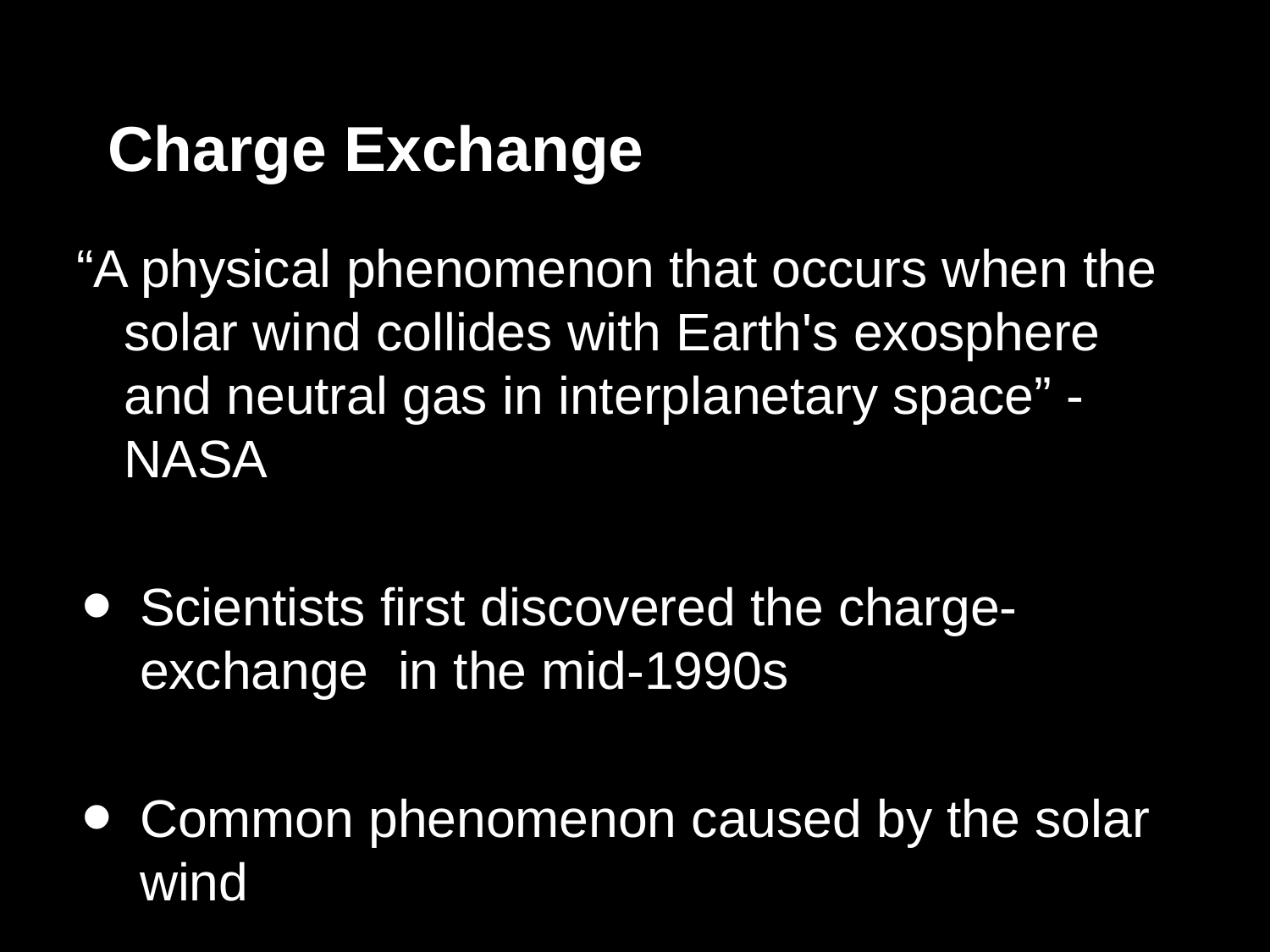

# Charge Exchange
“A physical phenomenon that occurs when the solar wind collides with Earth's exosphere and neutral gas in interplanetary space” - NASA

Scientists first discovered the charge-exchange  in the mid-1990s

Common phenomenon caused by the solar wind